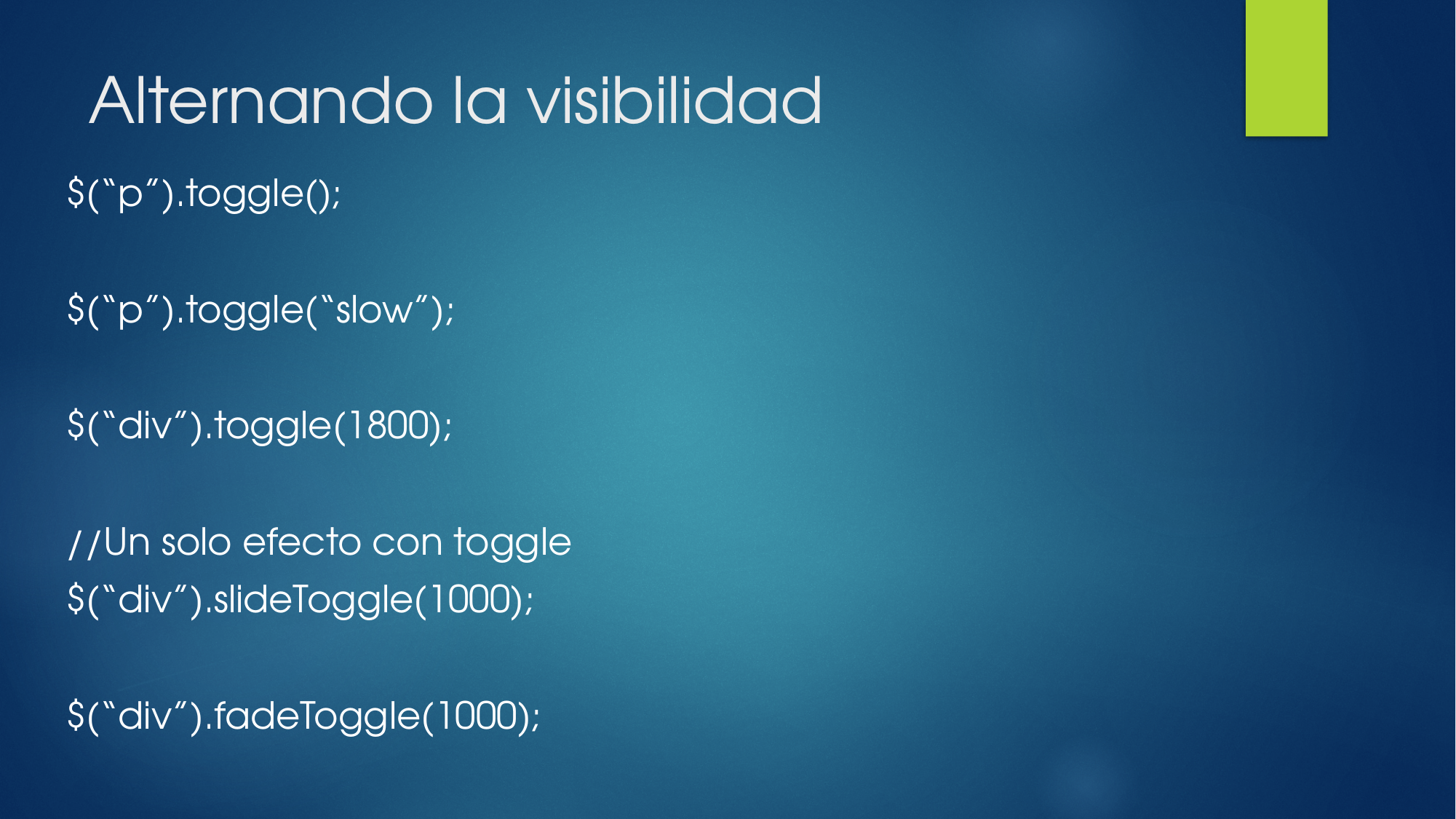

# Alternando la visibilidad
$(“p”).toggle();

$(“p”).toggle(“slow”);

$(“div”).toggle(1800);

//Un solo efecto con toggle
$(“div”).slideToggle(1000);

$(“div”).fadeToggle(1000);